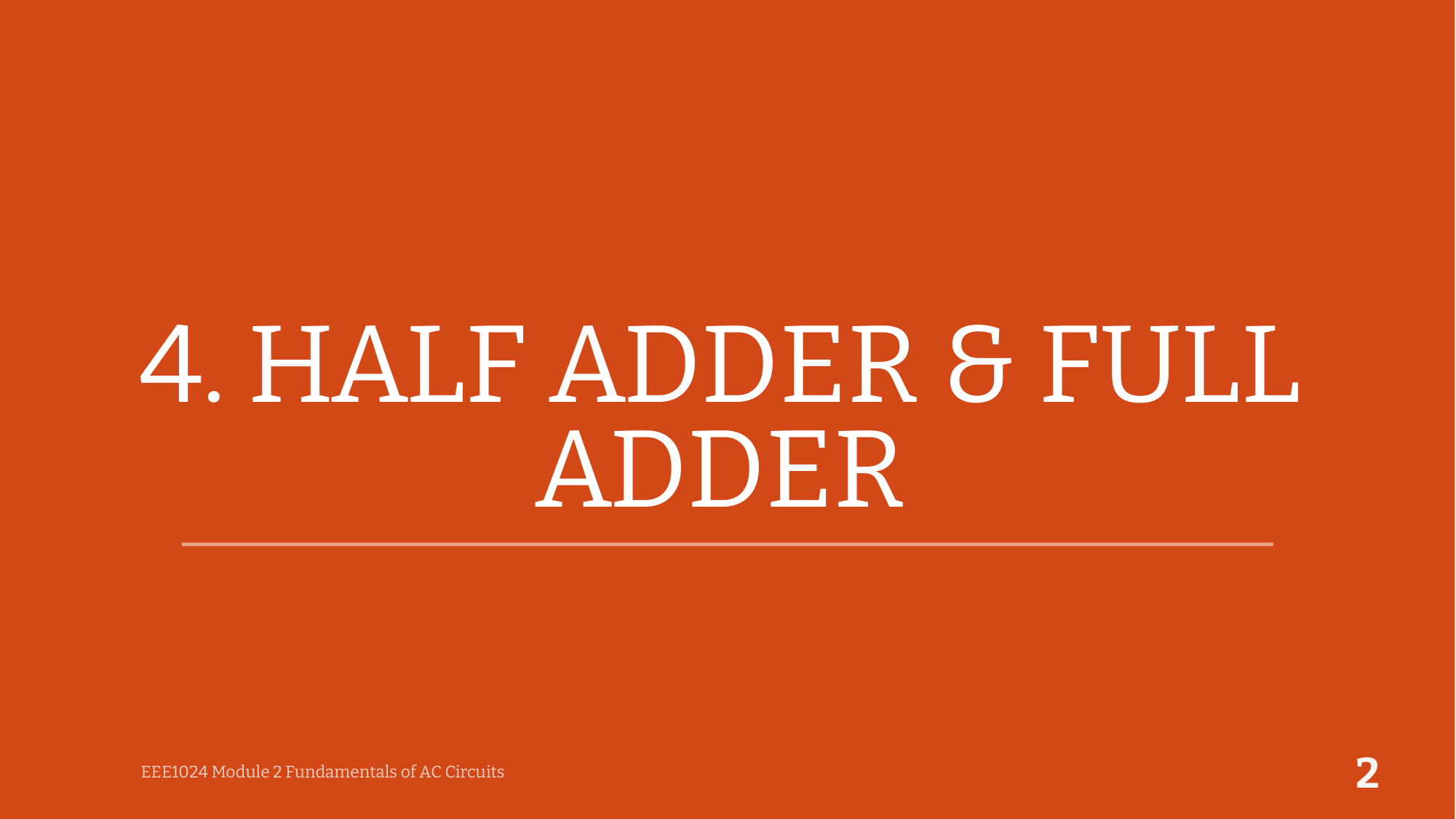

# 4. Half adder & full adder

2
EEE1024 Module 2 Fundamentals of AC Circuits